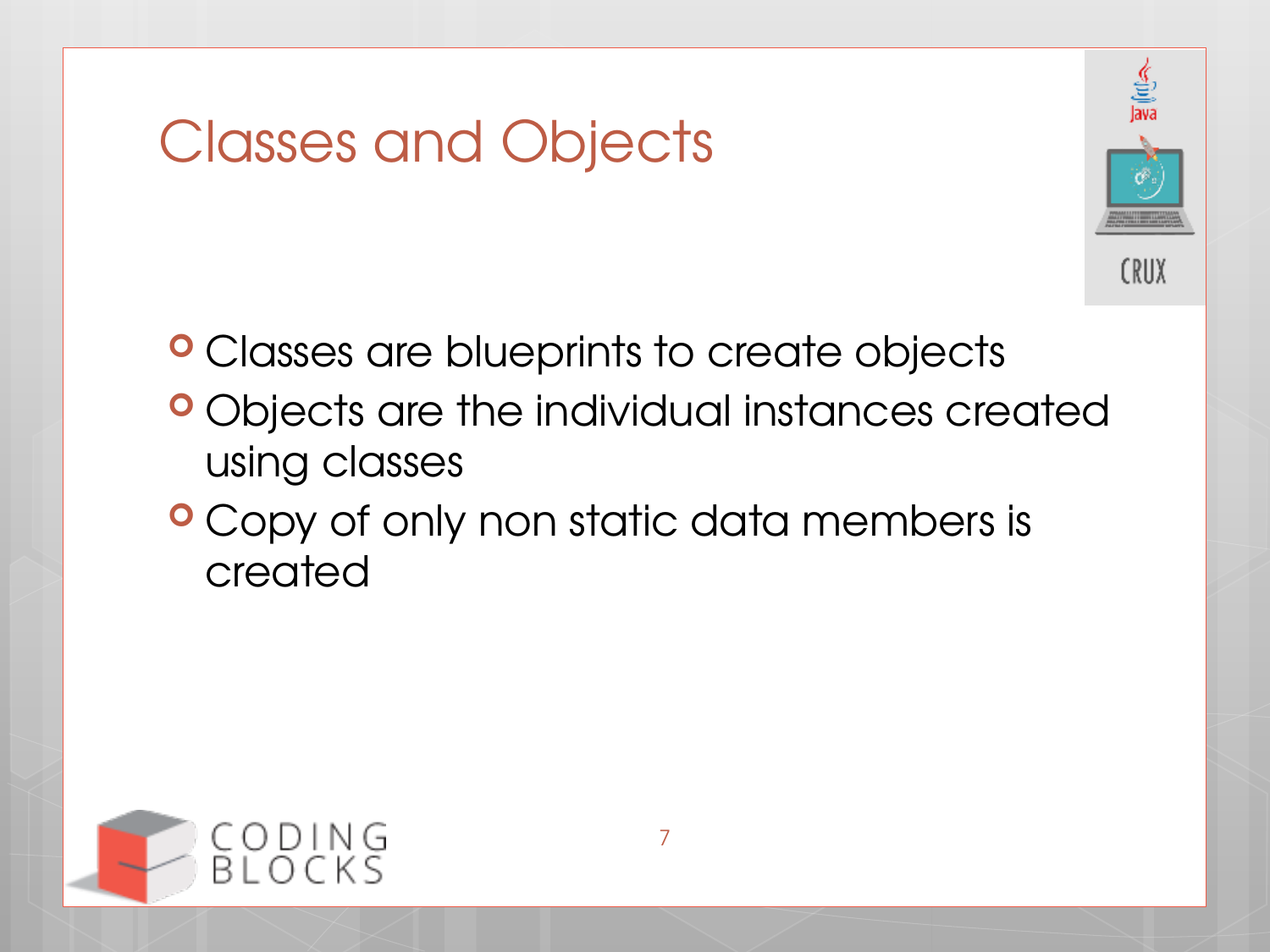

# Classes and Objects

Classes are blueprints to create objects
Objects are the individual instances created using classes
Copy of only non static data members is created
7